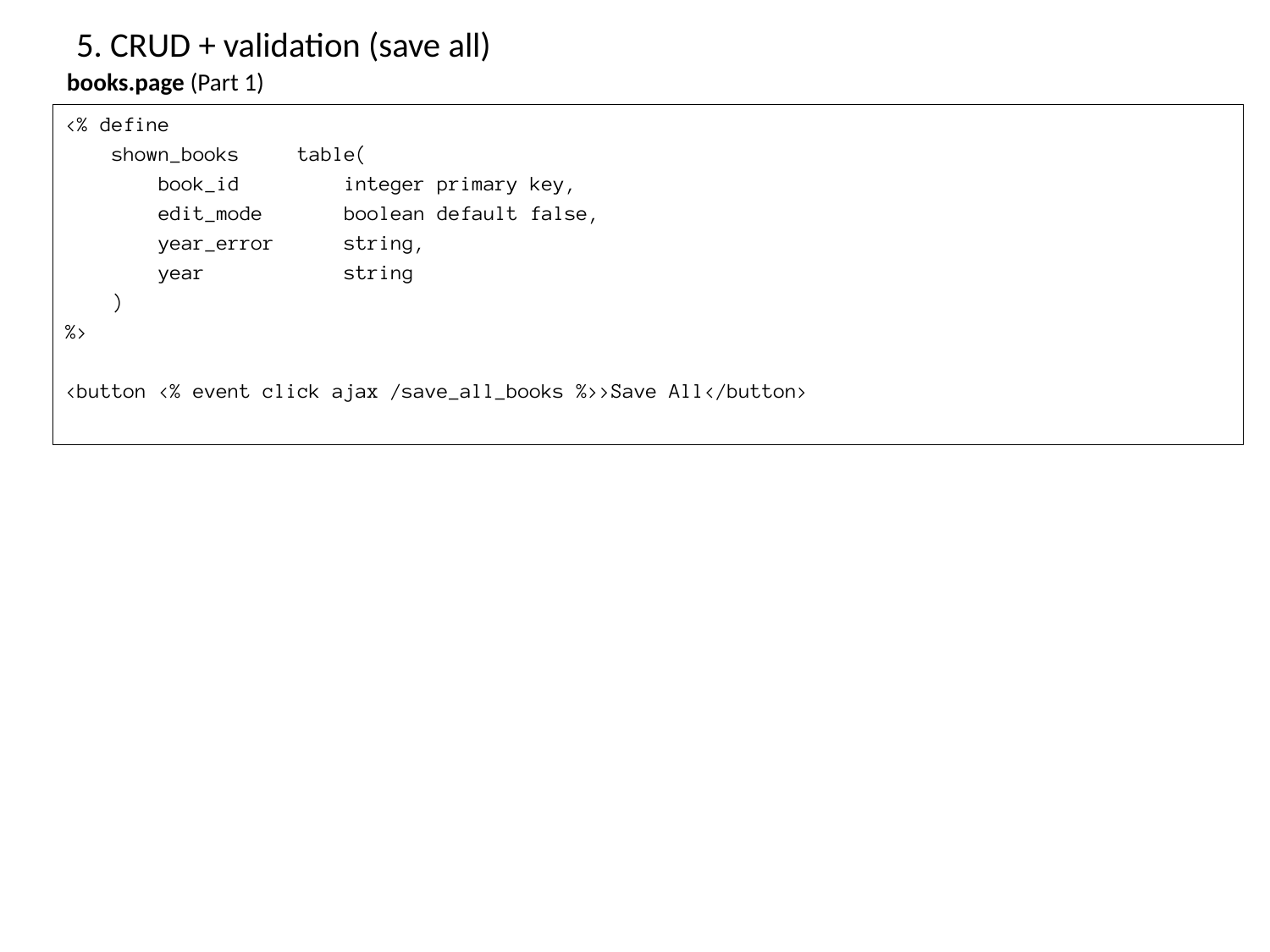

# 5. CRUD + validation (save all)
books.page (Part 1)
<% define
    shown_books     table(
        book_id         integer primary key,
        edit_mode       boolean default false,
        year_error      string,
        year            string
    )
%>

<button <% event click ajax /save_all_books %>>Save All</button>